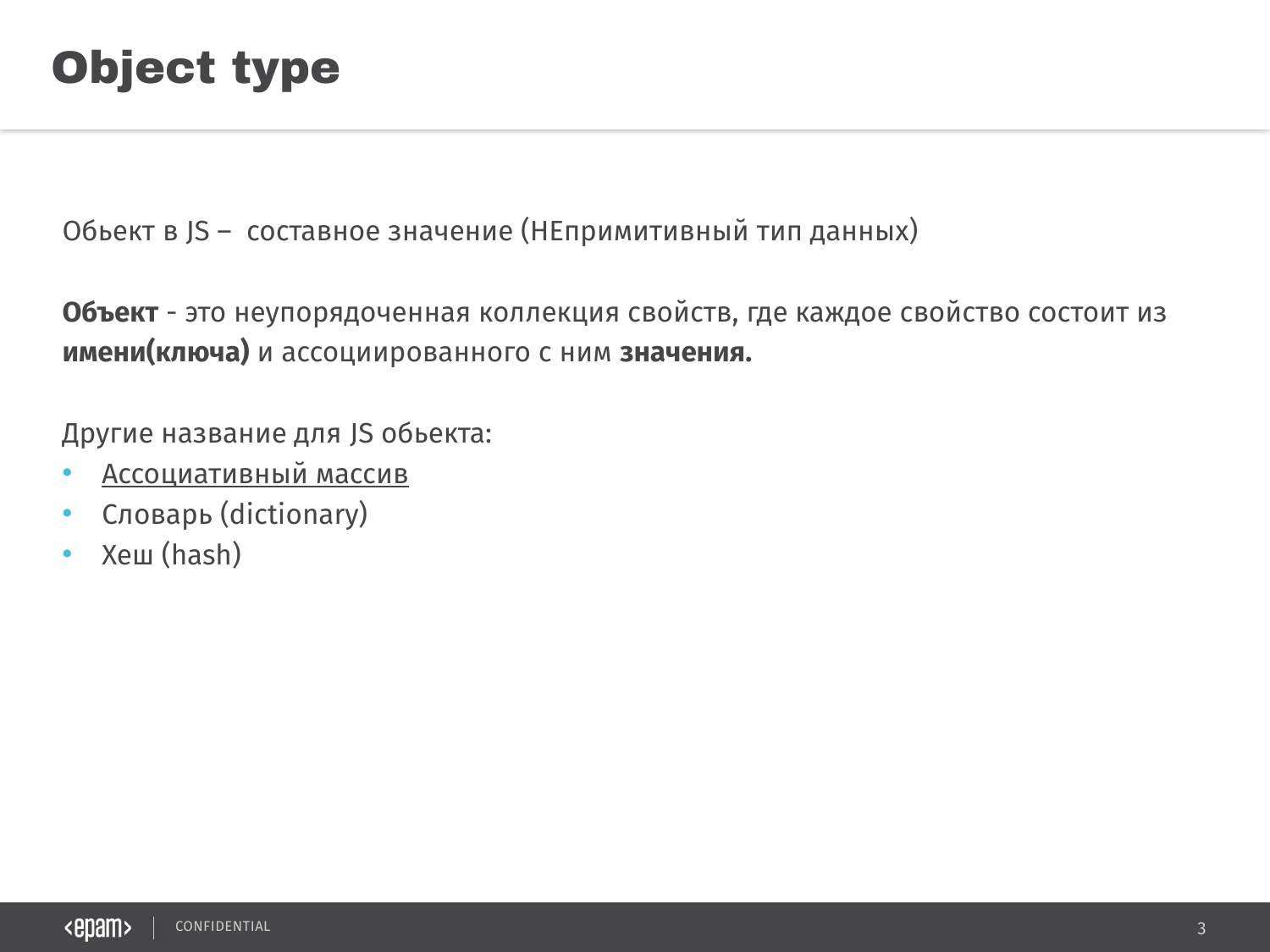

Object type
Обьект в JS –  составное значение (НЕпримитивный тип данных)

Объект - это неупорядоченная коллекция свойств, где каждое свойство состоит из имени(ключа) и ассоциированного с ним значения.

Другие название для JS обьекта:
Ассоциативный массив
Словарь (dictionary)
Хеш (hash)